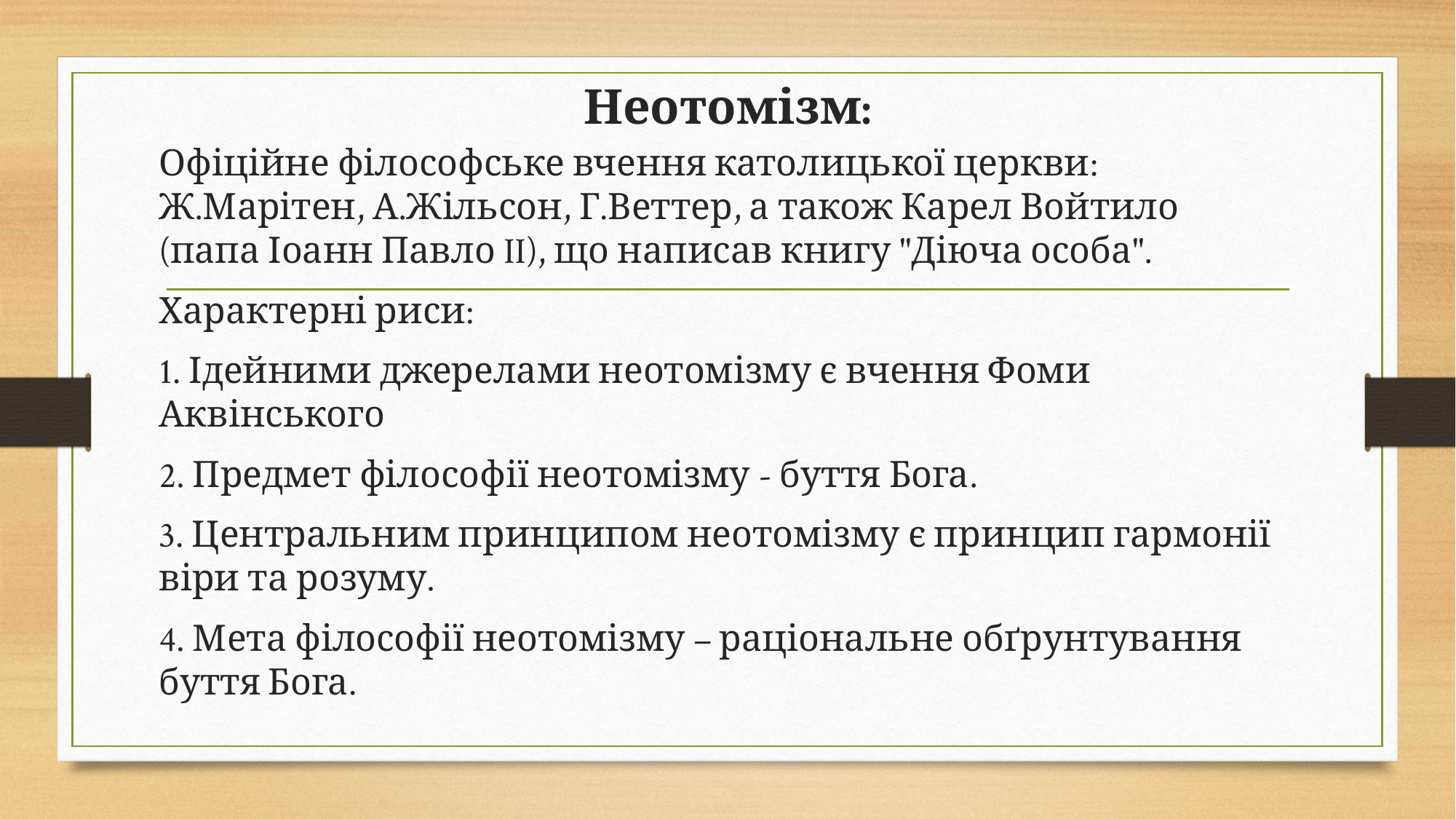

# Неотомізм:
Офіційне філософське вчення католицької церкви: Ж.Марітен, А.Жільсон, Г.Веттер, а також Карел Войтило (папа Іоанн Павло II), що написав книгу "Діюча особа".
Характерні риси:
1. Ідейними джерелами неотомізму є вчення Фоми Аквінського
2. Предмет філософії неотомізму - буття Бога.
3. Центральним принципом неотомізму є принцип гармонії віри та розуму.
4. Мета філософії неотомізму – раціональне обґрунтування буття Бога.